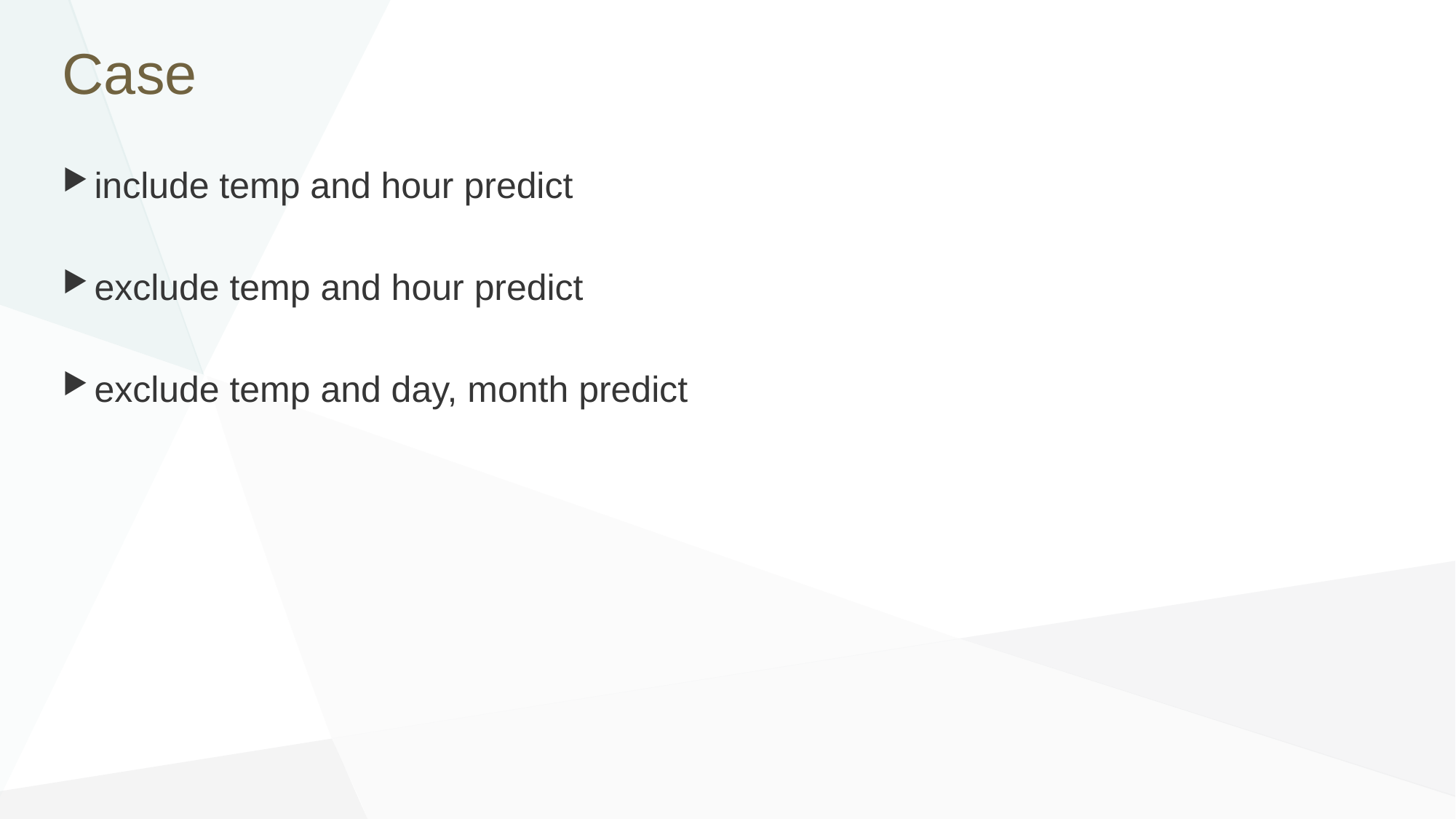

# Case
include temp and hour predict

exclude temp and hour predict

exclude temp and day, month predict